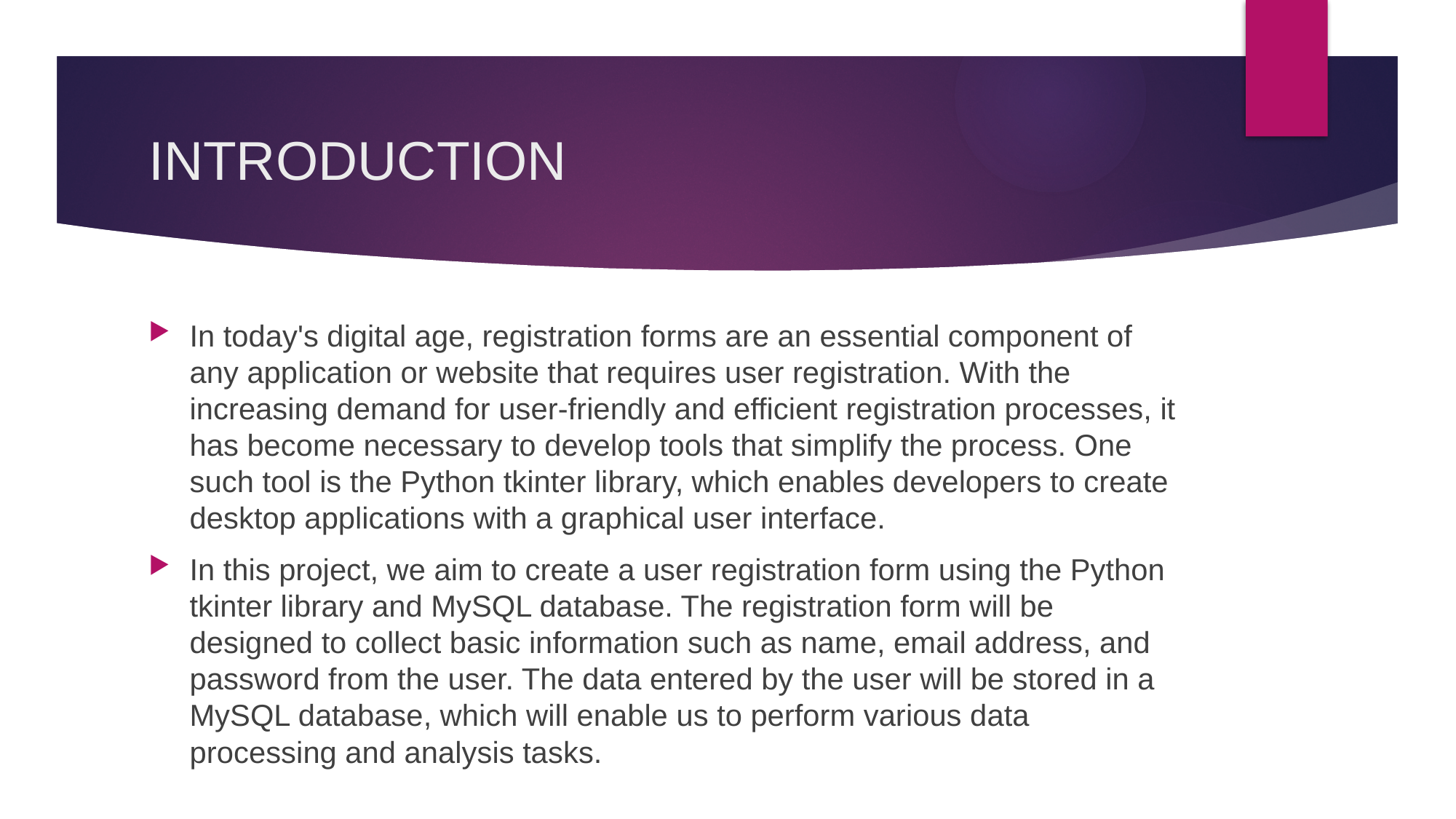

# INTRODUCTION
In today's digital age, registration forms are an essential component of any application or website that requires user registration. With the increasing demand for user-friendly and efficient registration processes, it has become necessary to develop tools that simplify the process. One such tool is the Python tkinter library, which enables developers to create desktop applications with a graphical user interface.
In this project, we aim to create a user registration form using the Python tkinter library and MySQL database. The registration form will be designed to collect basic information such as name, email address, and password from the user. The data entered by the user will be stored in a MySQL database, which will enable us to perform various data processing and analysis tasks.